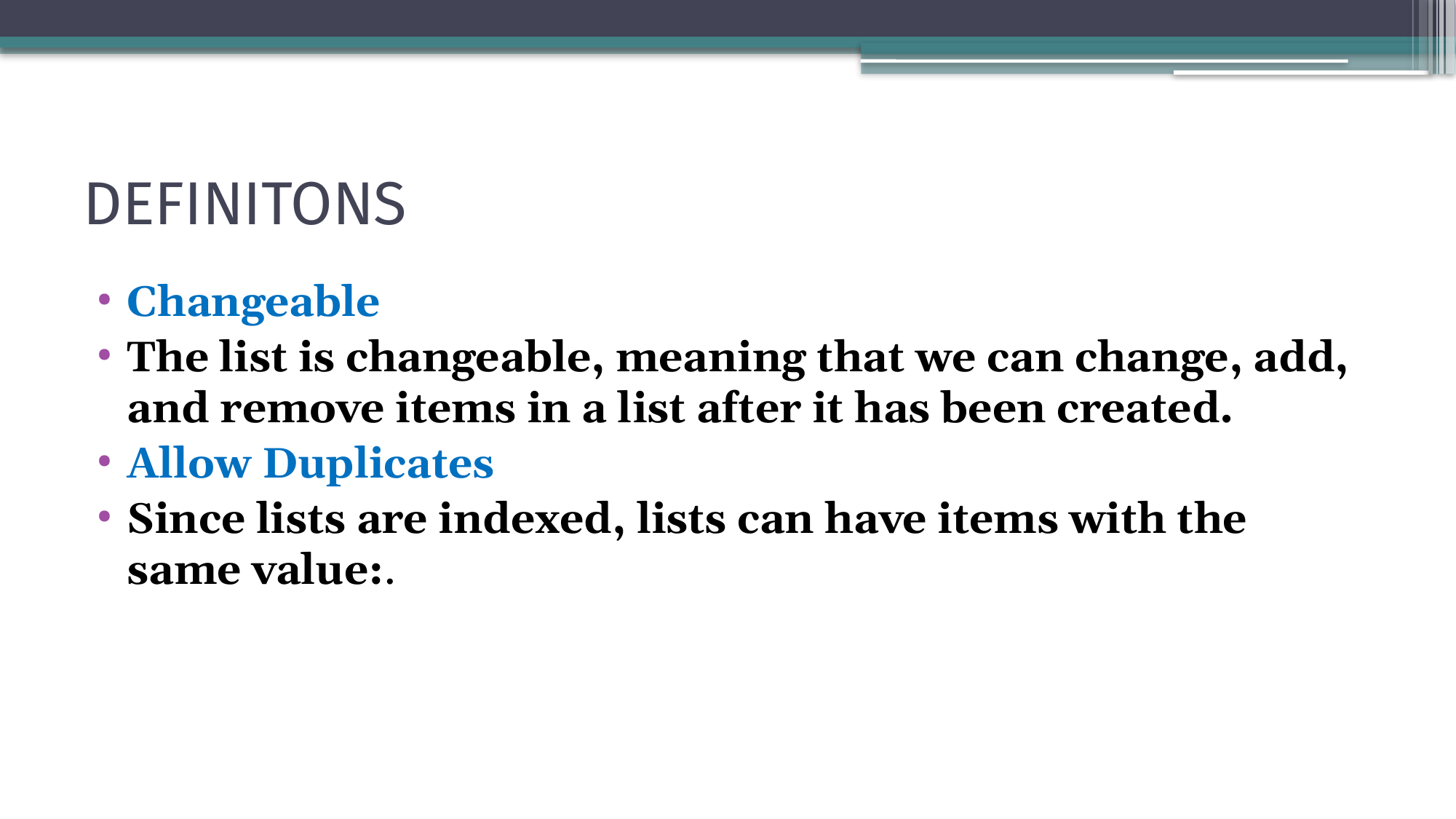

# DEFINITONS
Changeable
The list is changeable, meaning that we can change, add, and remove items in a list after it has been created.
Allow Duplicates
Since lists are indexed, lists can have items with the same value:.